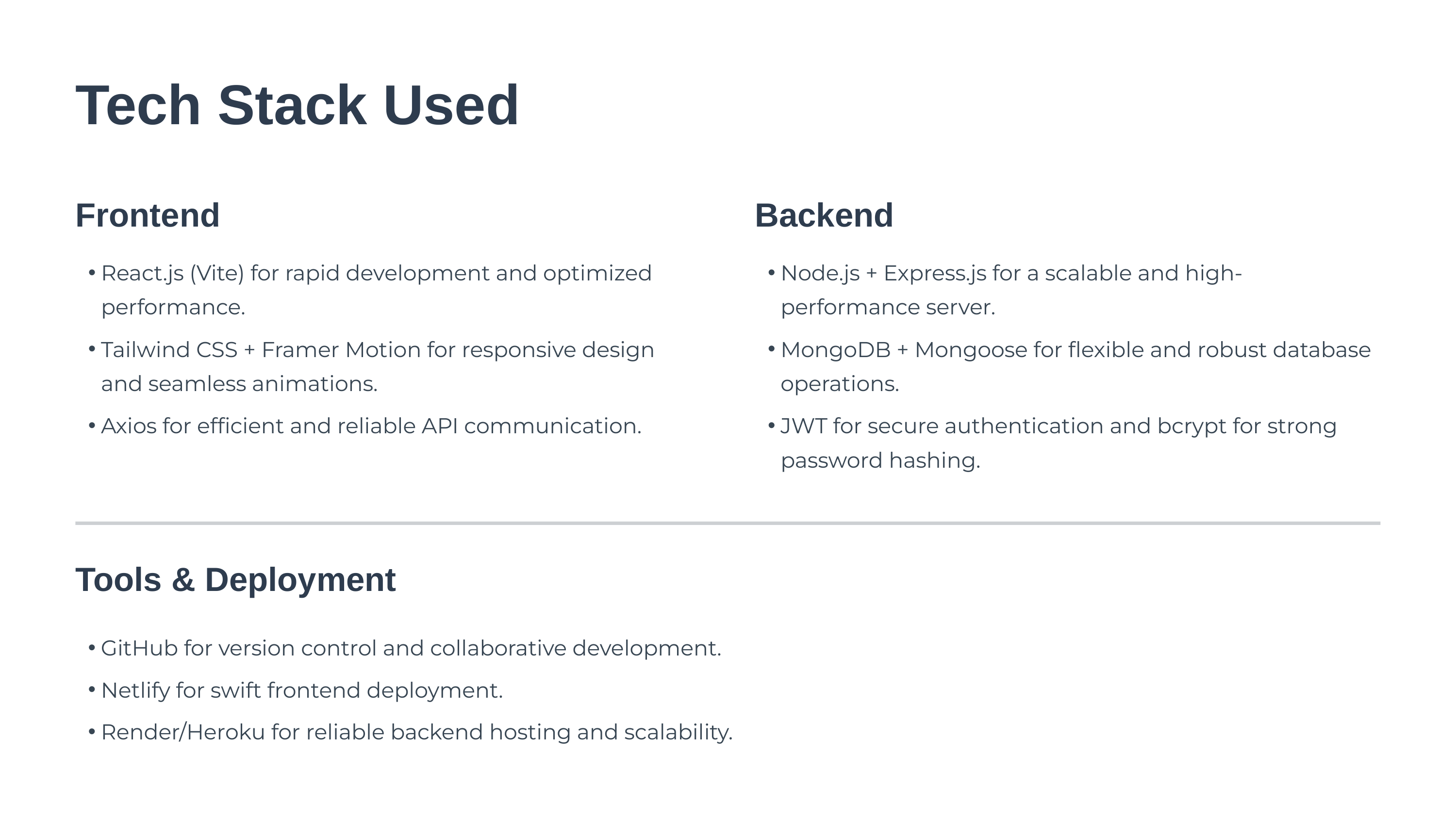

Tech Stack Used
Frontend
Backend
React.js (Vite) for rapid development and optimized performance.
Node.js + Express.js for a scalable and high-performance server.
Tailwind CSS + Framer Motion for responsive design and seamless animations.
MongoDB + Mongoose for flexible and robust database operations.
Axios for efficient and reliable API communication.
JWT for secure authentication and bcrypt for strong password hashing.

Tools & Deployment
GitHub for version control and collaborative development.
Netlify for swift frontend deployment.
Render/Heroku for reliable backend hosting and scalability.